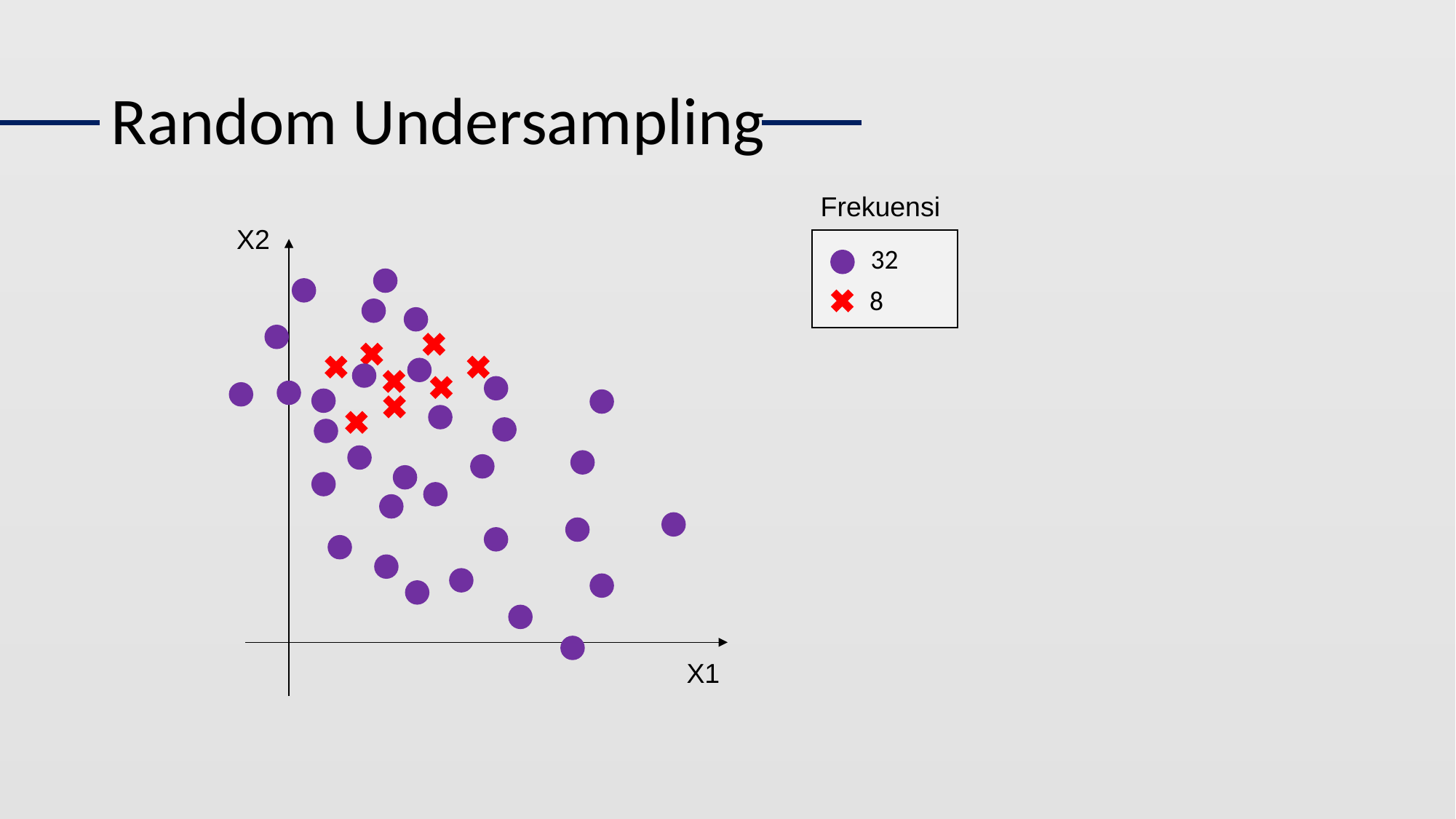

# Random Undersampling
Frekuensi
X2

32

8

X1